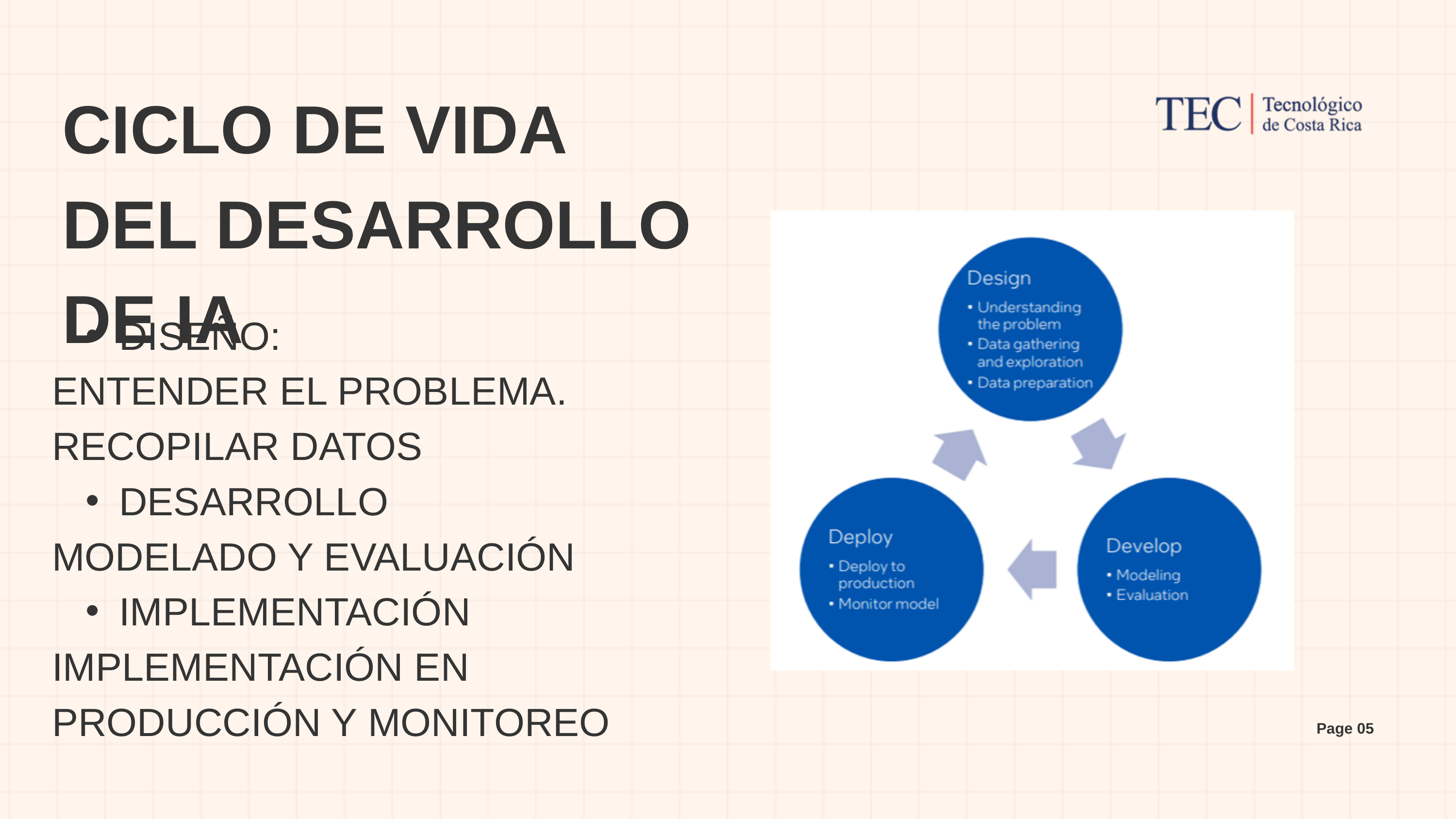

CICLO DE VIDA DEL DESARROLLO DE IA

DISEÑO:
ENTENDER EL PROBLEMA. RECOPILAR DATOS
DESARROLLO
MODELADO Y EVALUACIÓN
IMPLEMENTACIÓN
IMPLEMENTACIÓN EN PRODUCCIÓN Y MONITOREO
Page 05